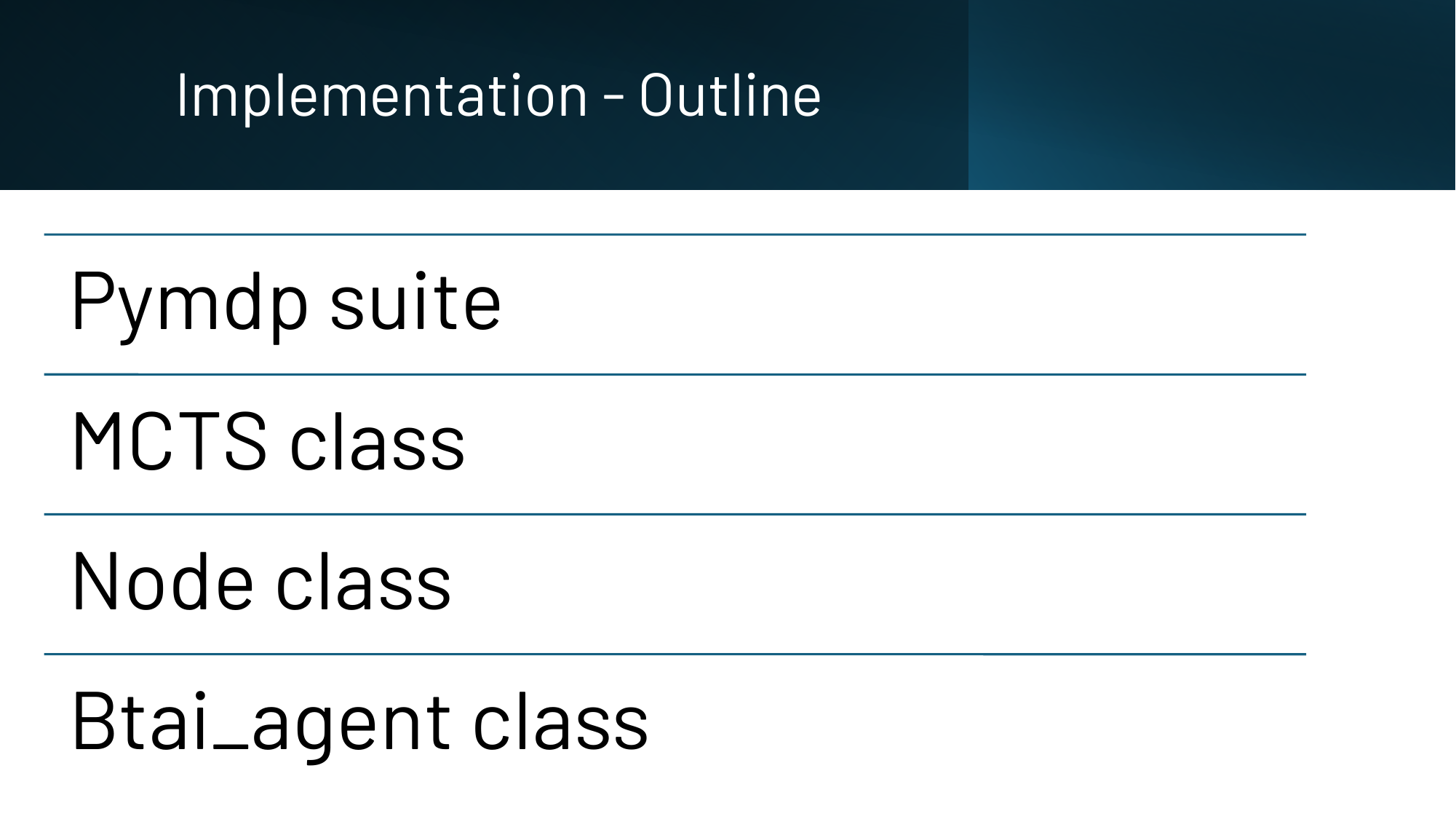

# Implementation - Outline
Pymdp suite
MCTS class
Node class
Btai_agent class